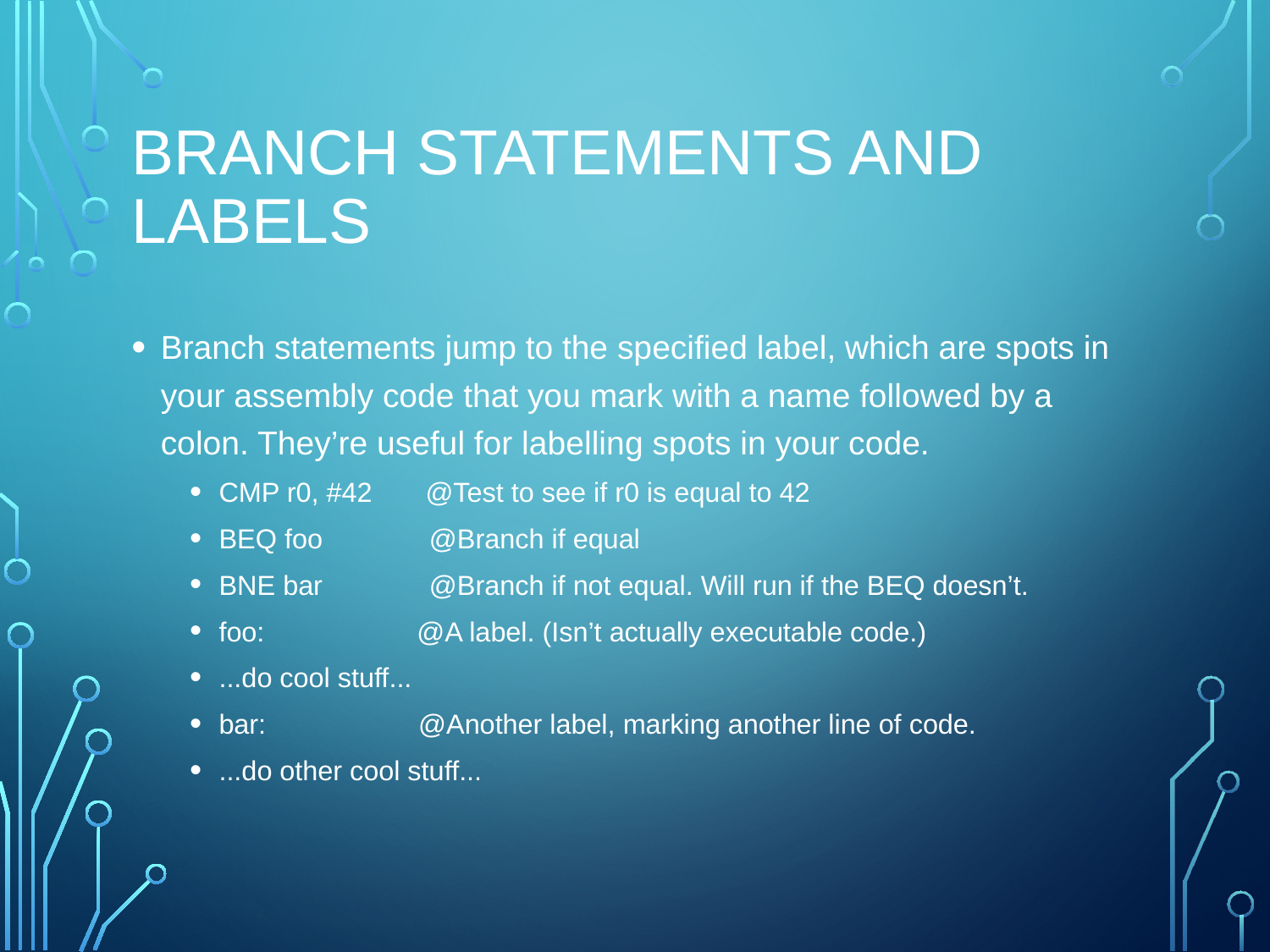

# Branch statements and LABELS
Branch statements jump to the specified label, which are spots in your assembly code that you mark with a name followed by a colon. They’re useful for labelling spots in your code.
CMP r0, #42       @Test to see if r0 is equal to 42
BEQ foo              @Branch if equal
BNE bar              @Branch if not equal. Will run if the BEQ doesn’t.
foo:                    @A label. (Isn’t actually executable code.)
...do cool stuff...
bar:                    @Another label, marking another line of code.
...do other cool stuff...